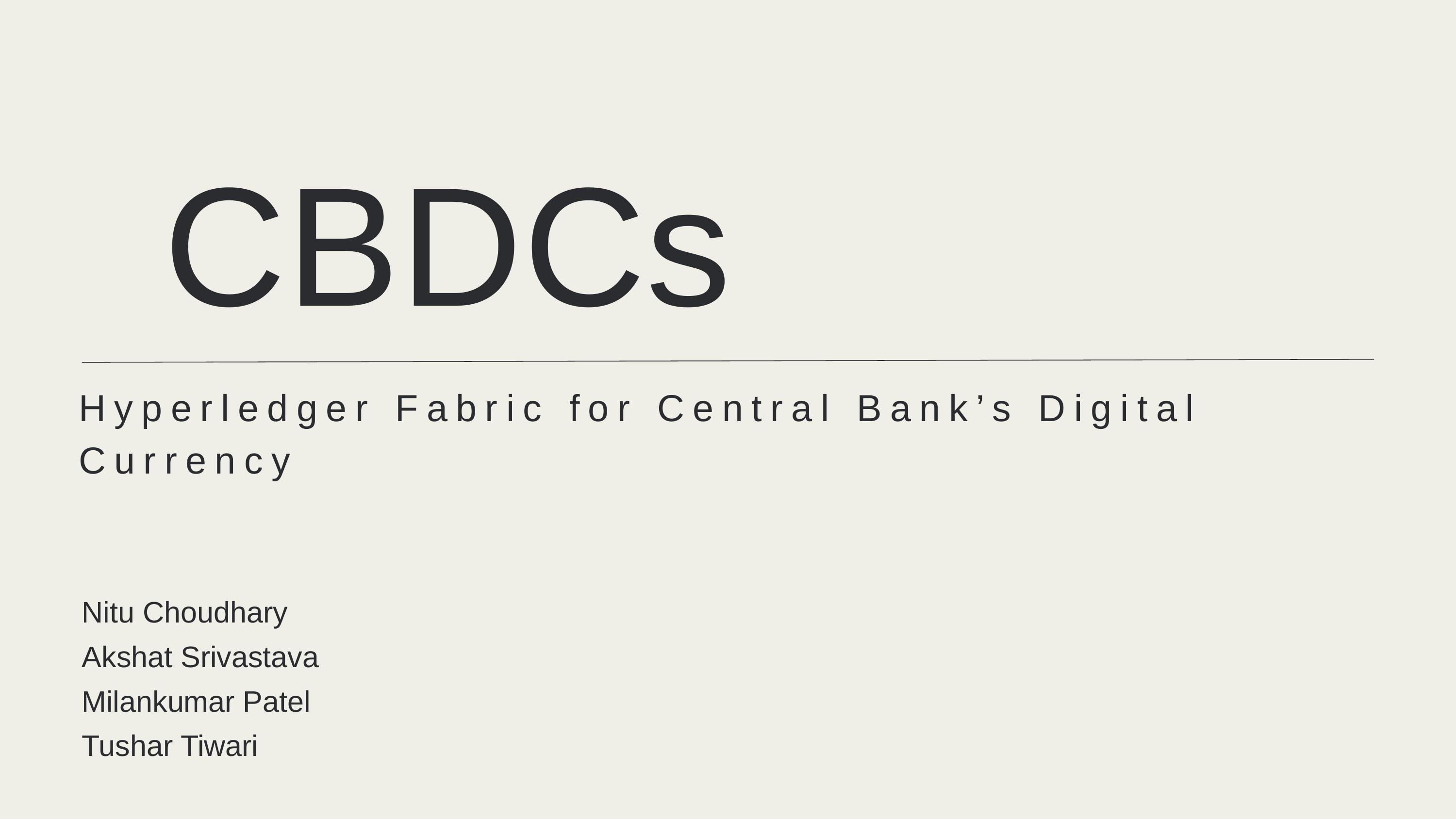

CBDCs

Hyperledger Fabric for Central Bank’s Digital Currency
Nitu Choudhary
Akshat Srivastava
Milankumar Patel
Tushar Tiwari